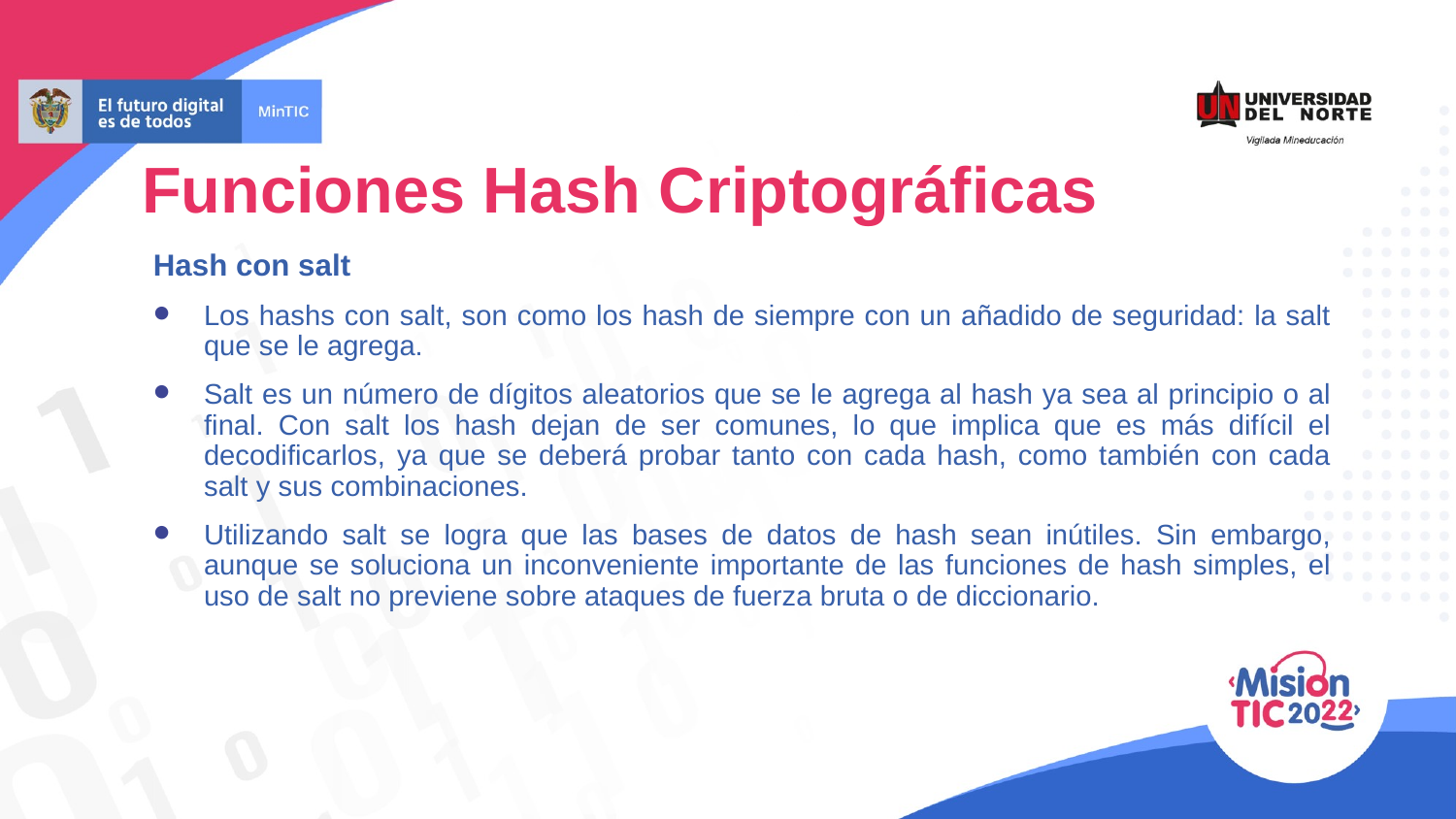

Funciones Hash Criptográficas
Hash con salt
Los hashs con salt, son como los hash de siempre con un añadido de seguridad: la salt que se le agrega.
Salt es un número de dígitos aleatorios que se le agrega al hash ya sea al principio o al final. Con salt los hash dejan de ser comunes, lo que implica que es más difícil el decodificarlos, ya que se deberá probar tanto con cada hash, como también con cada salt y sus combinaciones.
Utilizando salt se logra que las bases de datos de hash sean inútiles. Sin embargo, aunque se soluciona un inconveniente importante de las funciones de hash simples, el uso de salt no previene sobre ataques de fuerza bruta o de diccionario.